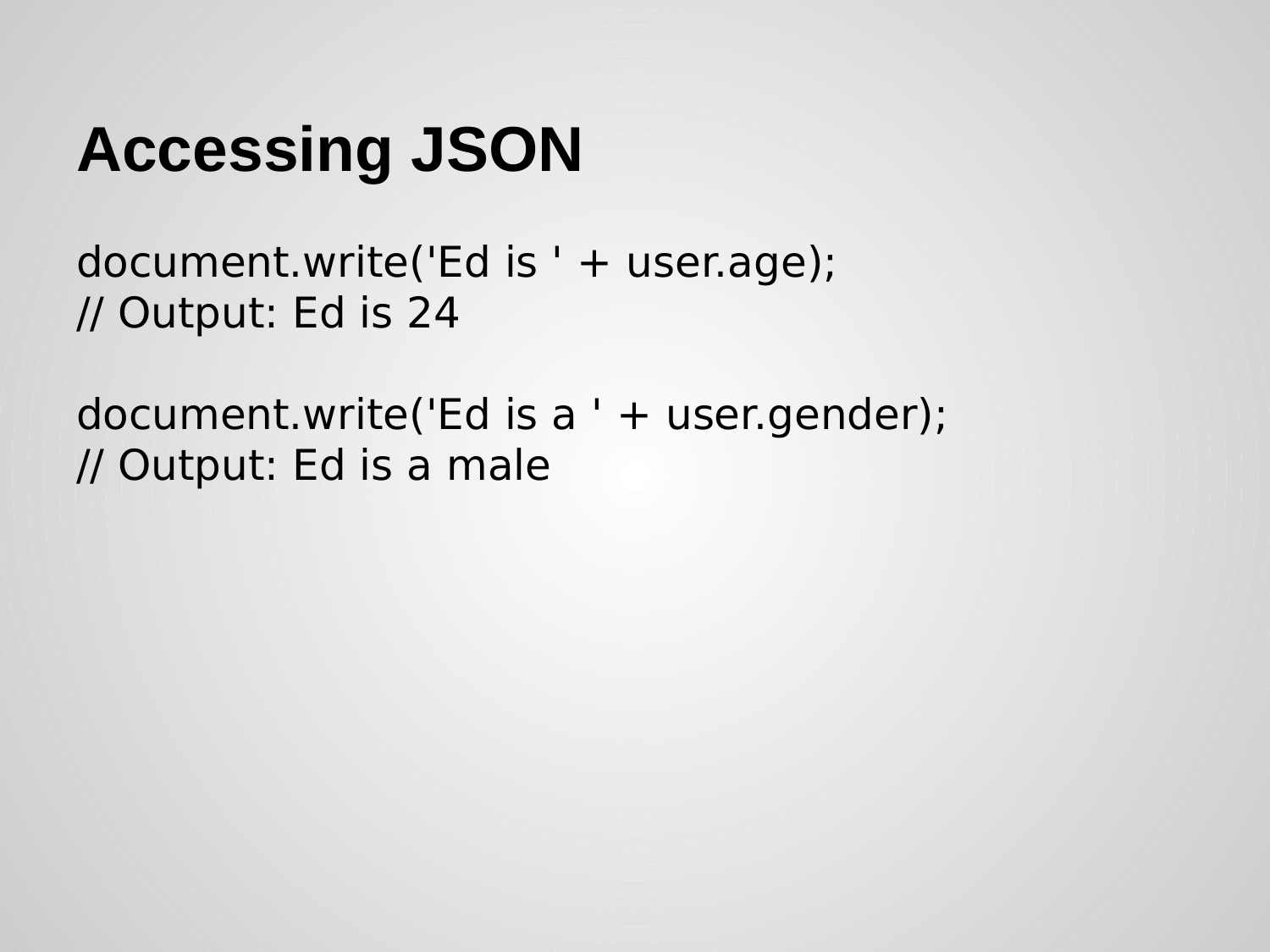

# Accessing JSON
document.write('Ed is ' + user.age);
// Output: Ed is 24
document.write('Ed is a ' + user.gender);
// Output: Ed is a male